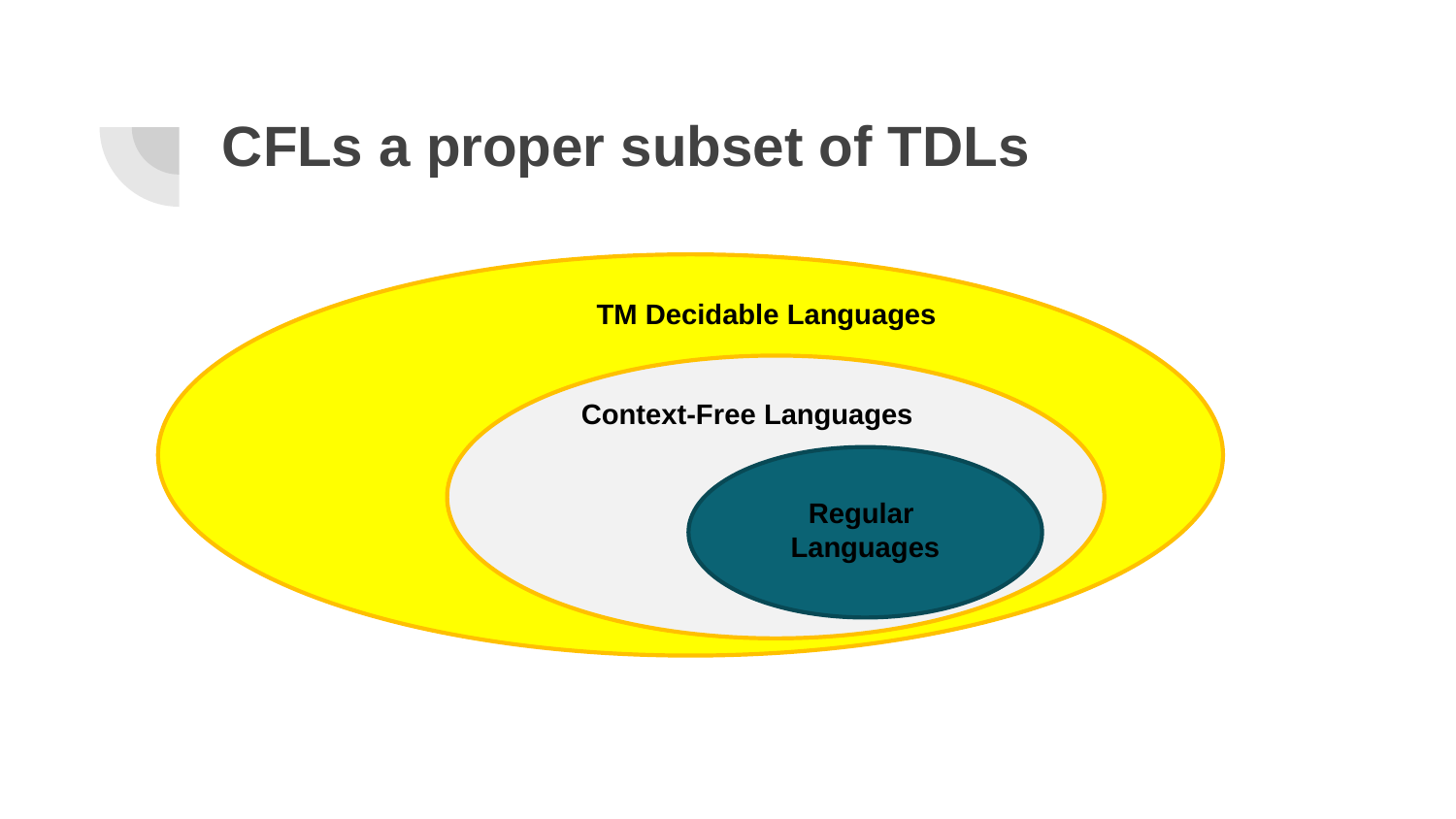

# CFLs a proper subset of TDLs

TM Decidable Languages

Context-Free Languages

Regular
Languages